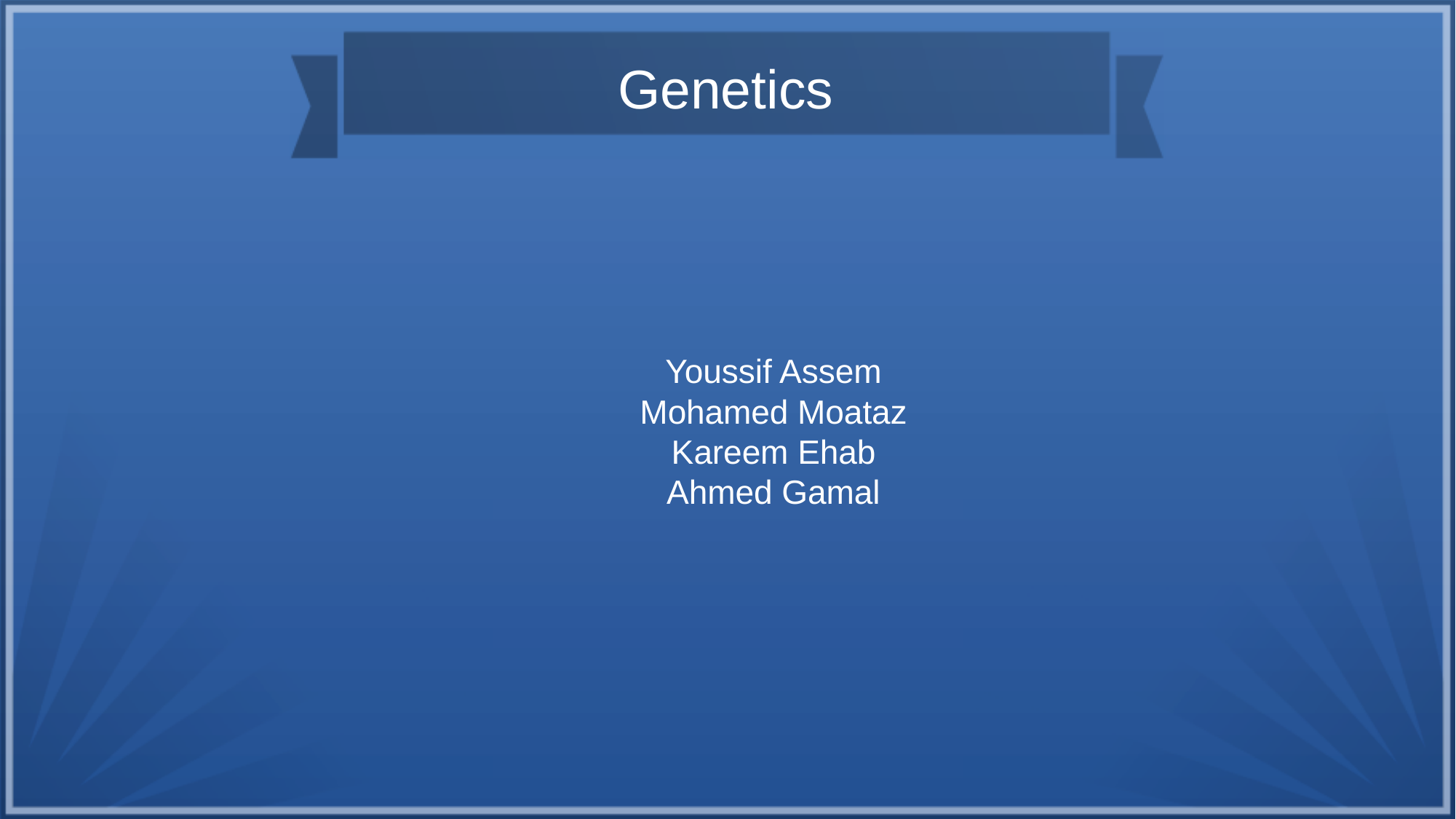

Genetics
Youssif Assem
Mohamed Moataz
Kareem Ehab
Ahmed Gamal